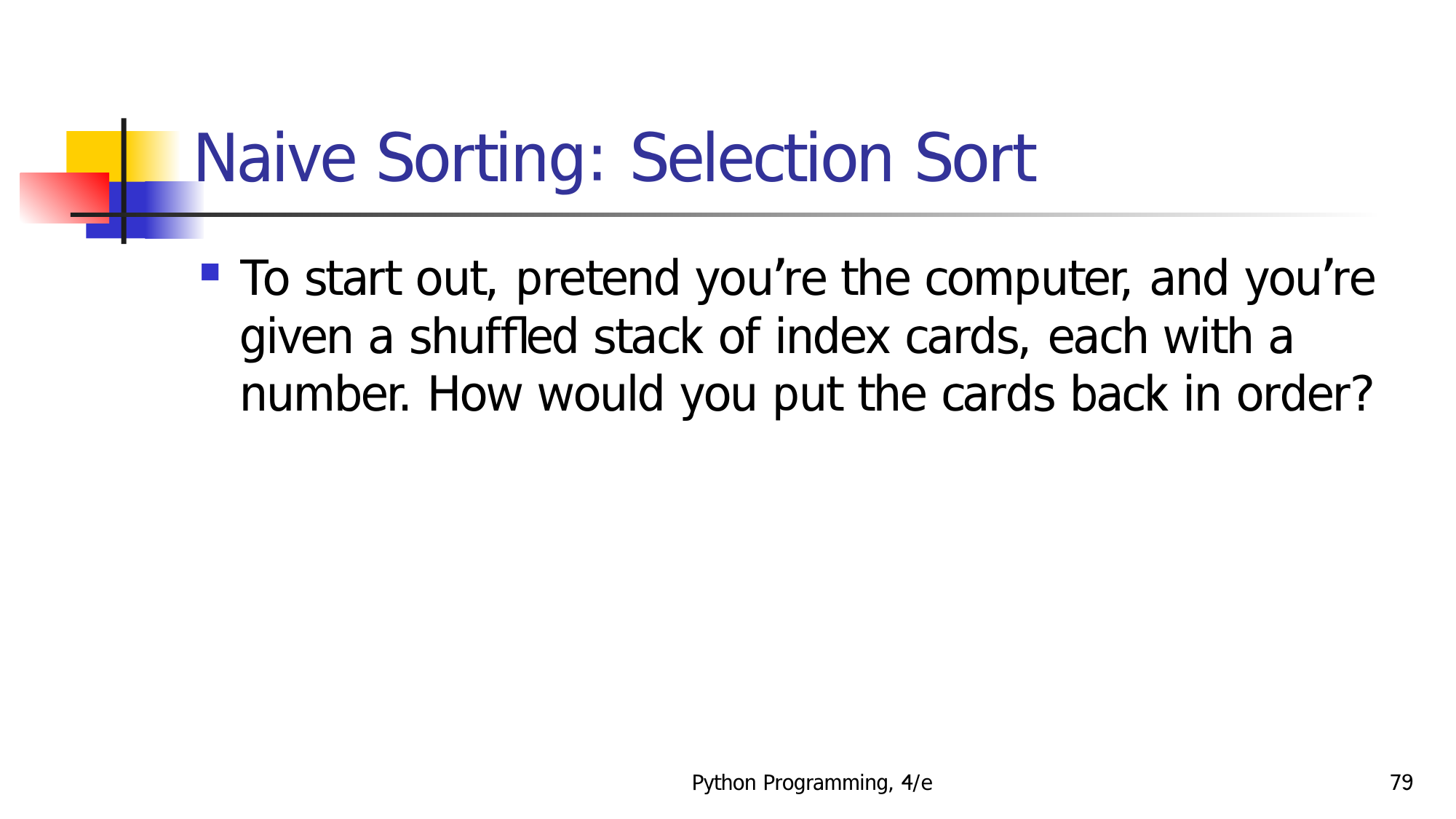

# Naive Sorting: Selection Sort
To start out, pretend you’re the computer, and you’re given a shuffled stack of index cards, each with a number. How would you put the cards back in order?
Python Programming, 4/e
79